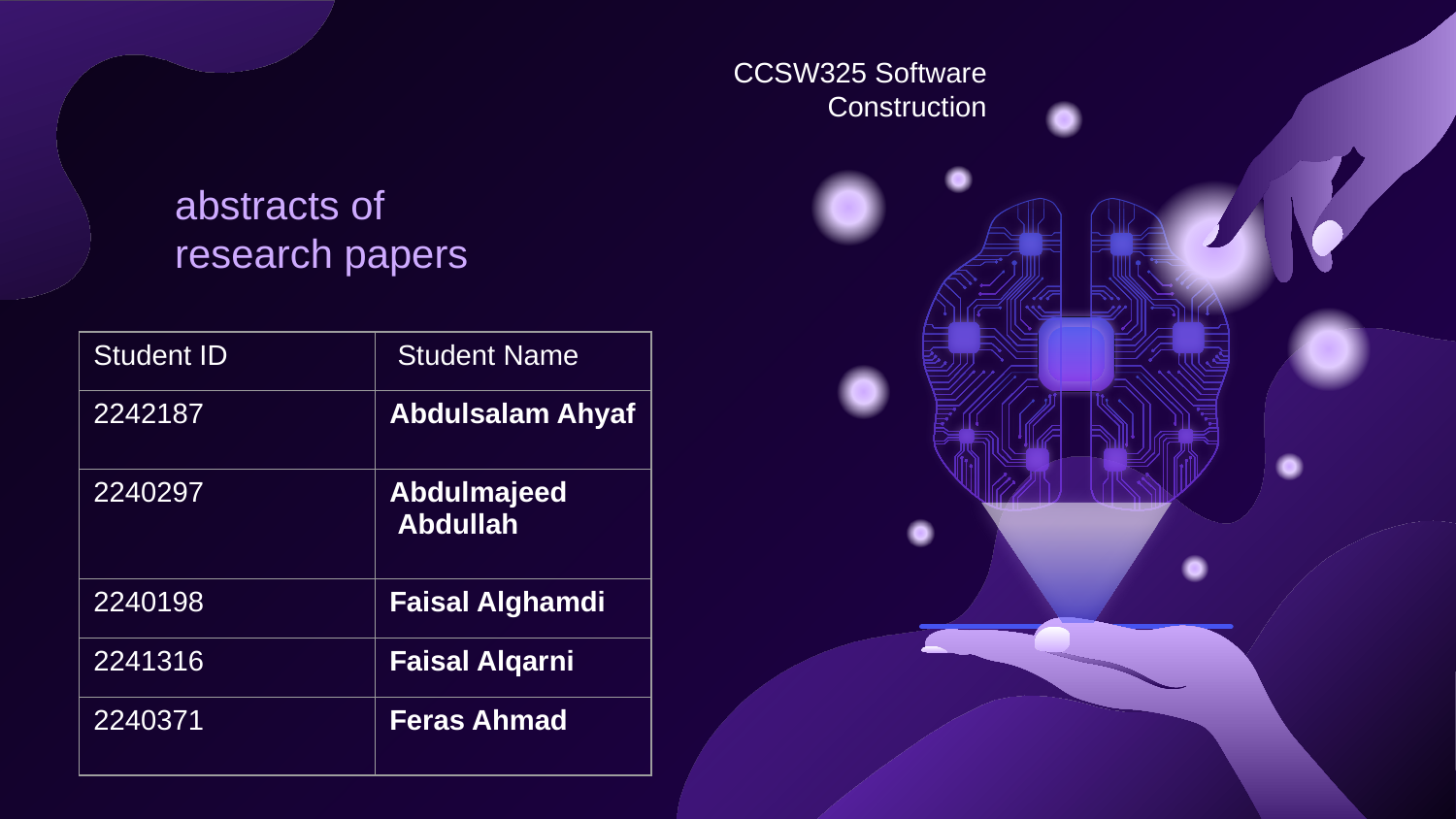

CCSW325 Software Construction
# abstracts of   research papers
| Student ID | Student Name |
| --- | --- |
| 2242187 | Abdulsalam Ahyaf |
| 2240297 | Abdulmajeed Abdullah |
| 2240198 | Faisal Alghamdi |
| 2241316 | Faisal Alqarni |
| 2240371 | Feras Ahmad |